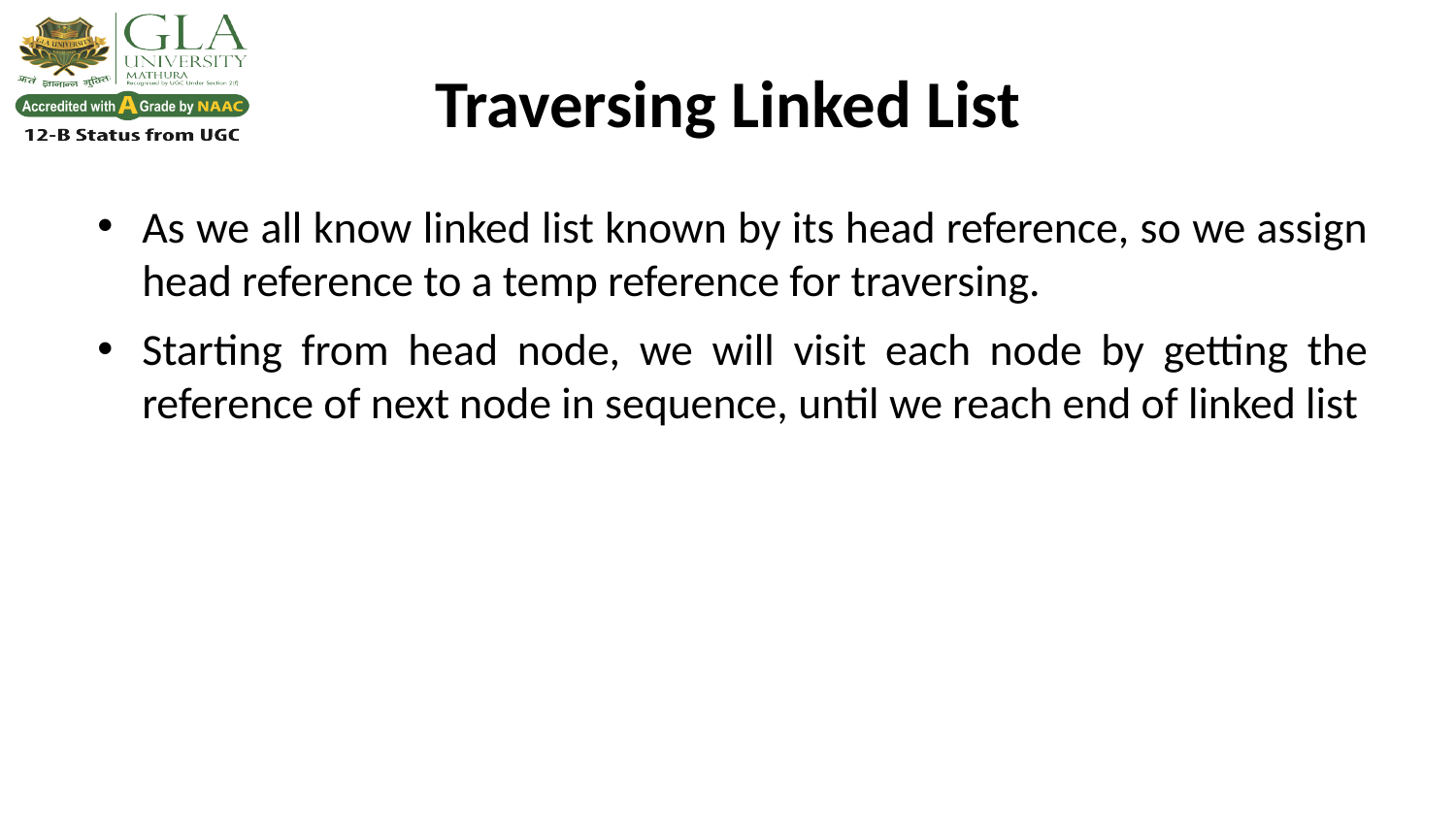

Traversing Linked List
As we all know linked list known by its head reference, so we assign head reference to a temp reference for traversing.
Starting from head node, we will visit each node by getting the reference of next node in sequence, until we reach end of linked list